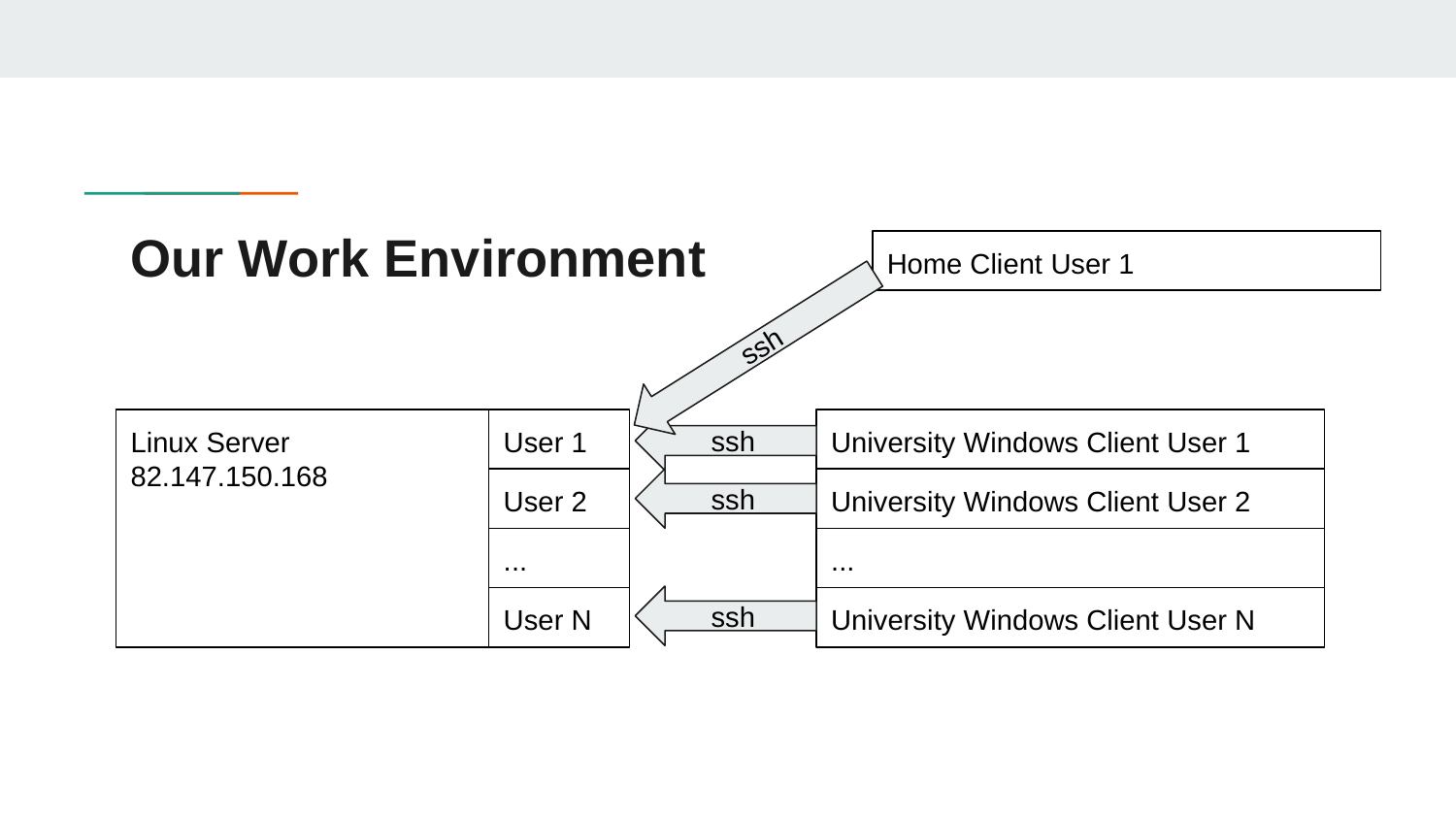

# Our Work Environment
Home Client User 1
ssh
Linux Server
82.147.150.168
User 1
University Windows Client User 1
ssh
User 2
ssh
University Windows Client User 2
...
...
ssh
User N
University Windows Client User N